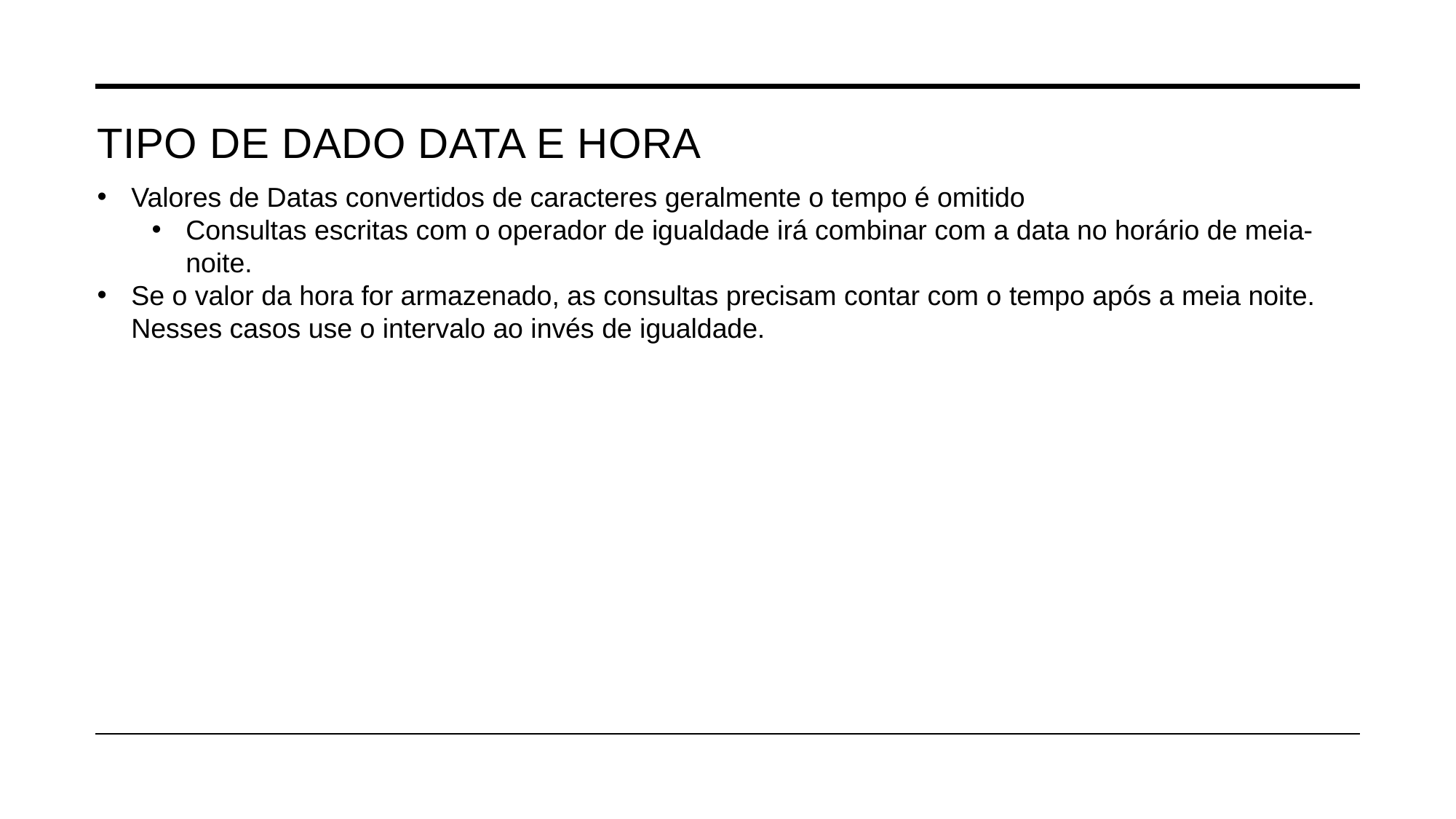

# Tipo de dado Data e hora
Valores de Datas convertidos de caracteres geralmente o tempo é omitido
Consultas escritas com o operador de igualdade irá combinar com a data no horário de meia-noite.
Se o valor da hora for armazenado, as consultas precisam contar com o tempo após a meia noite. Nesses casos use o intervalo ao invés de igualdade.